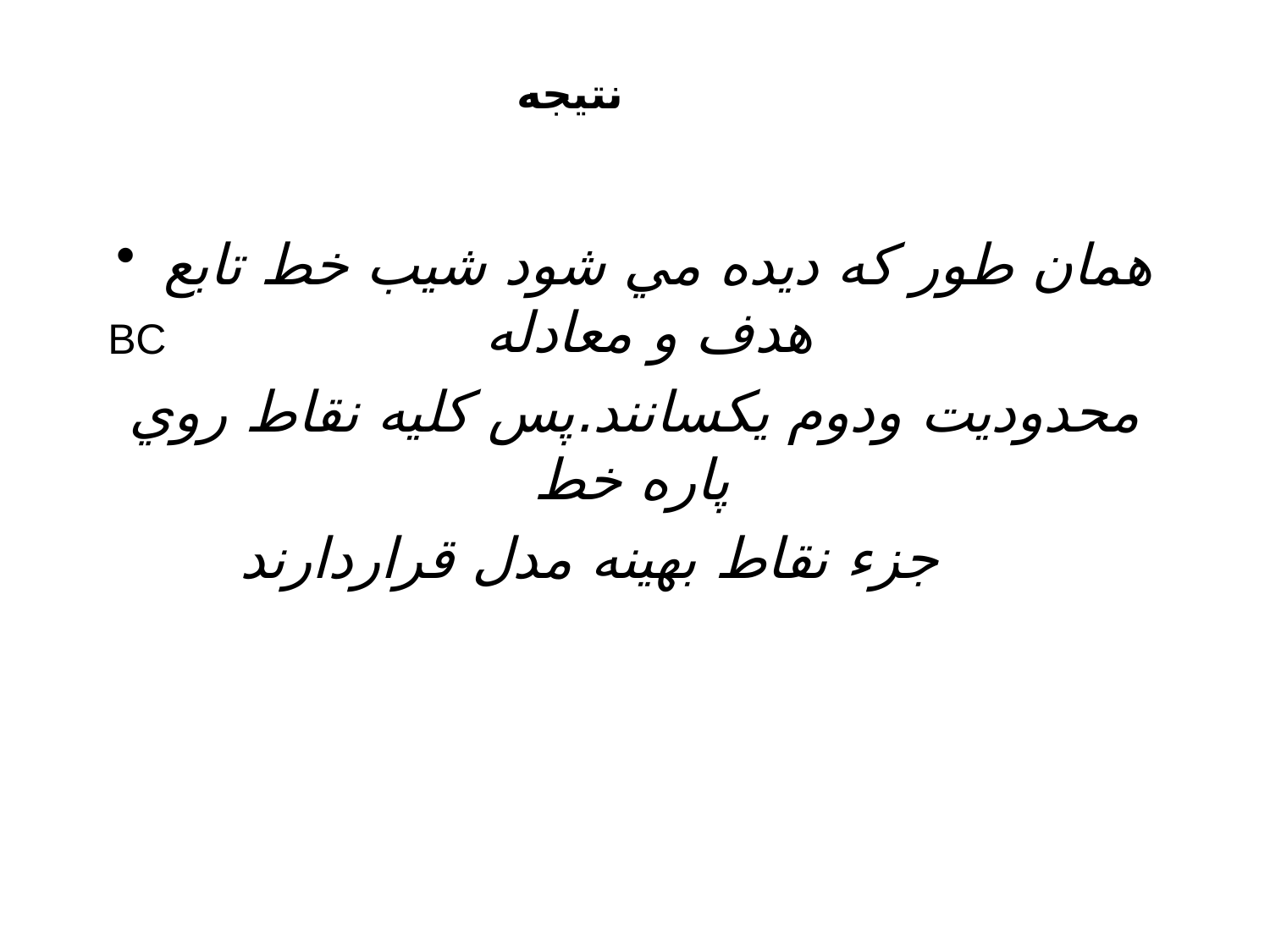

# نتيجه
همان طور که ديده مي شود شيب خط تابع هدف و معادله
محدوديت ودوم يكسانند.پس كليه نقاط روي پاره خط
جزء نقاط بهينه مدل قراردارند
BC